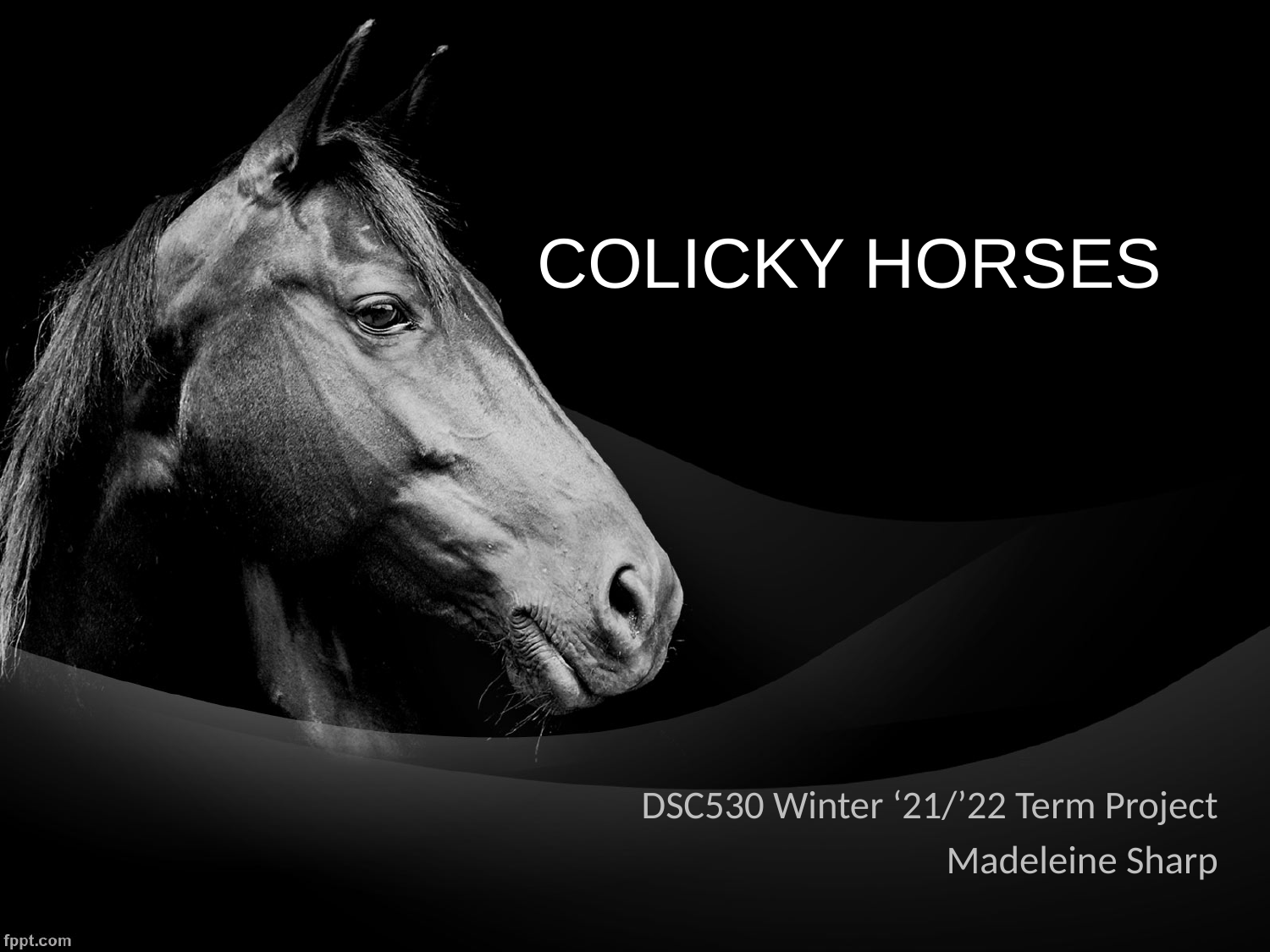

# COLICKY HORSES
DSC530 Winter ‘21/’22 Term Project
 Madeleine Sharp